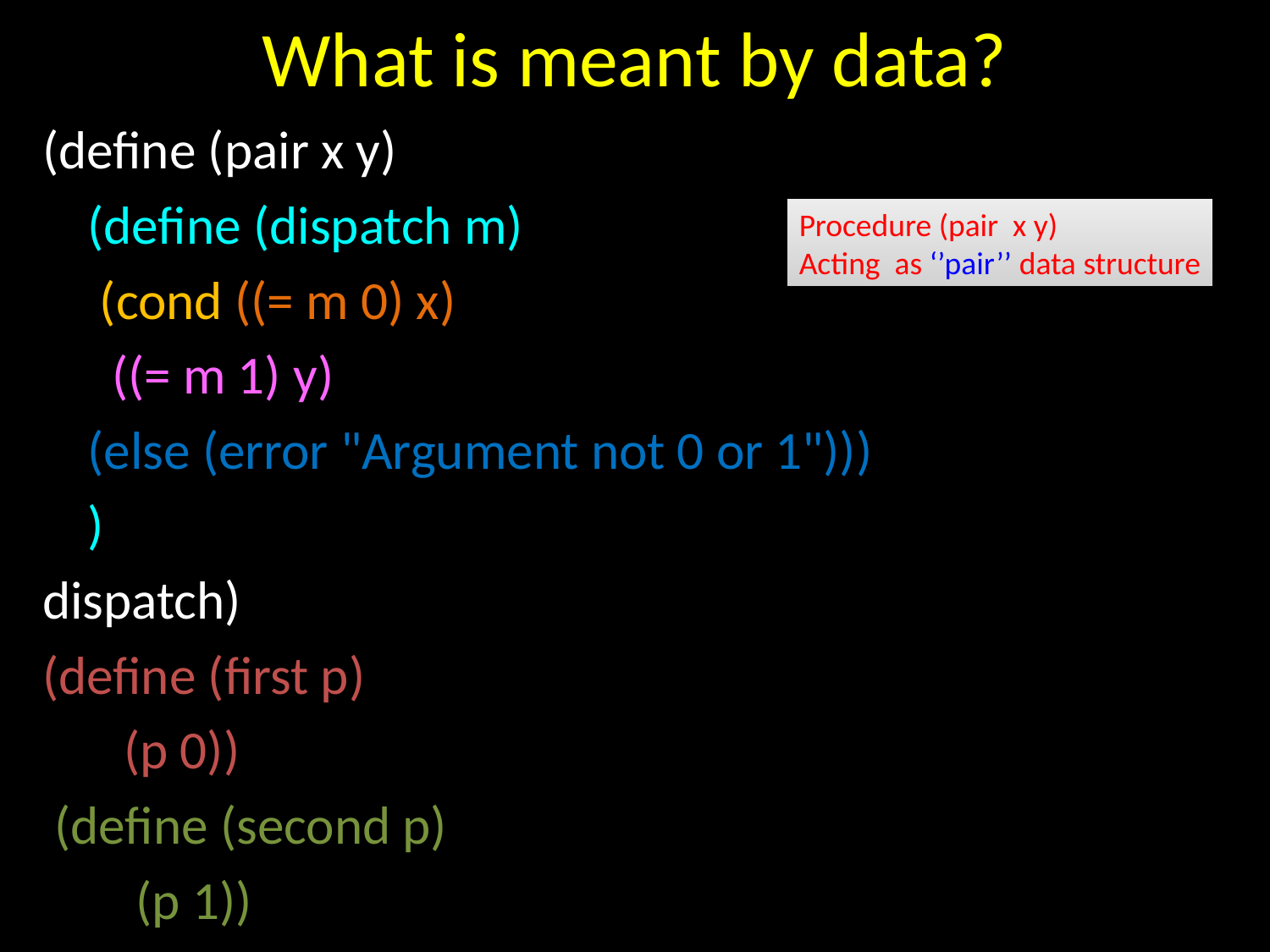

# What is meant by data?
(define (pair x y)
		(define (dispatch m)
			 (cond ((= m 0) x)
				  ((= m 1) y)
				(else (error "Argument not 0 or 1")))
		)
dispatch)
(define (first p)
		   (p 0))
 (define (second p)
		    (p 1))
Procedure (pair  x y)
Acting  as ‘’pair’’ data structure